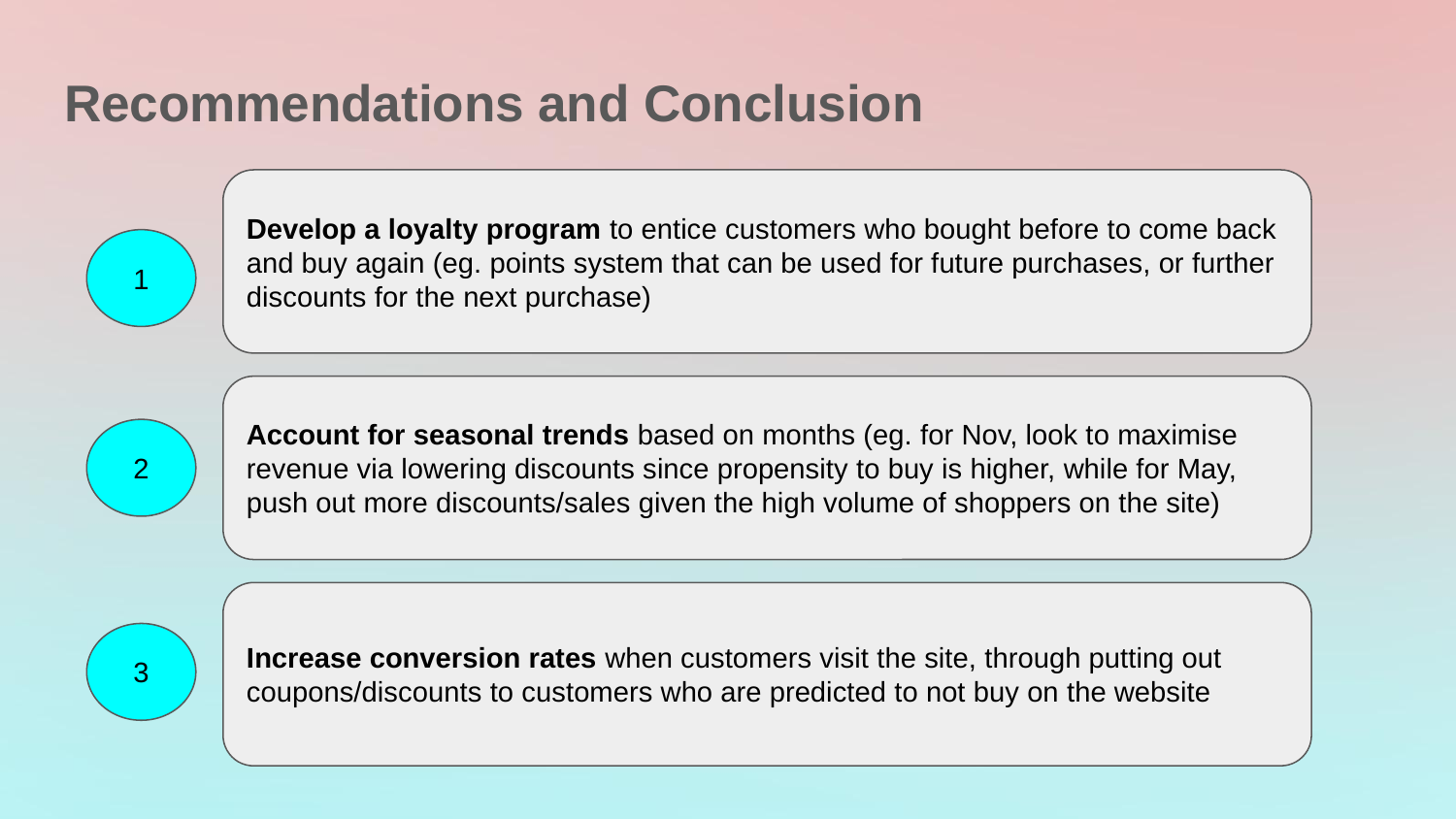

# Recommendations and Conclusion
Develop a loyalty program to entice customers who bought before to come back and buy again (eg. points system that can be used for future purchases, or further discounts for the next purchase)
1
Account for seasonal trends based on months (eg. for Nov, look to maximise revenue via lowering discounts since propensity to buy is higher, while for May, push out more discounts/sales given the high volume of shoppers on the site)
2
Increase conversion rates when customers visit the site, through putting out coupons/discounts to customers who are predicted to not buy on the website
3